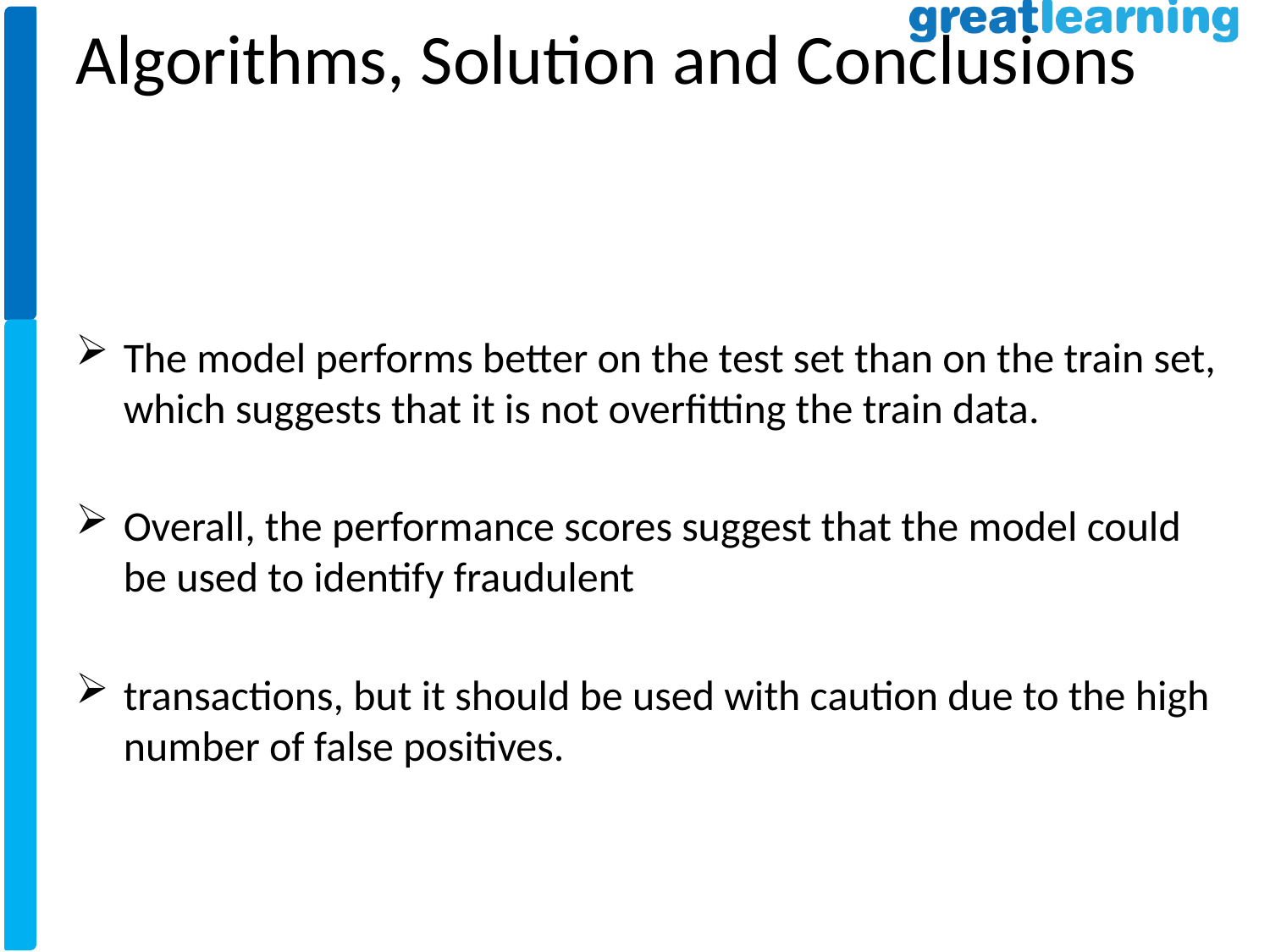

Algorithms, Solution and Conclusions

The model performs better on the test set than on the train set, which suggests that it is not overfitting the train data.

Overall, the performance scores suggest that the model could be used to identify fraudulent

transactions, but it should be used with caution due to the high number of false positives.